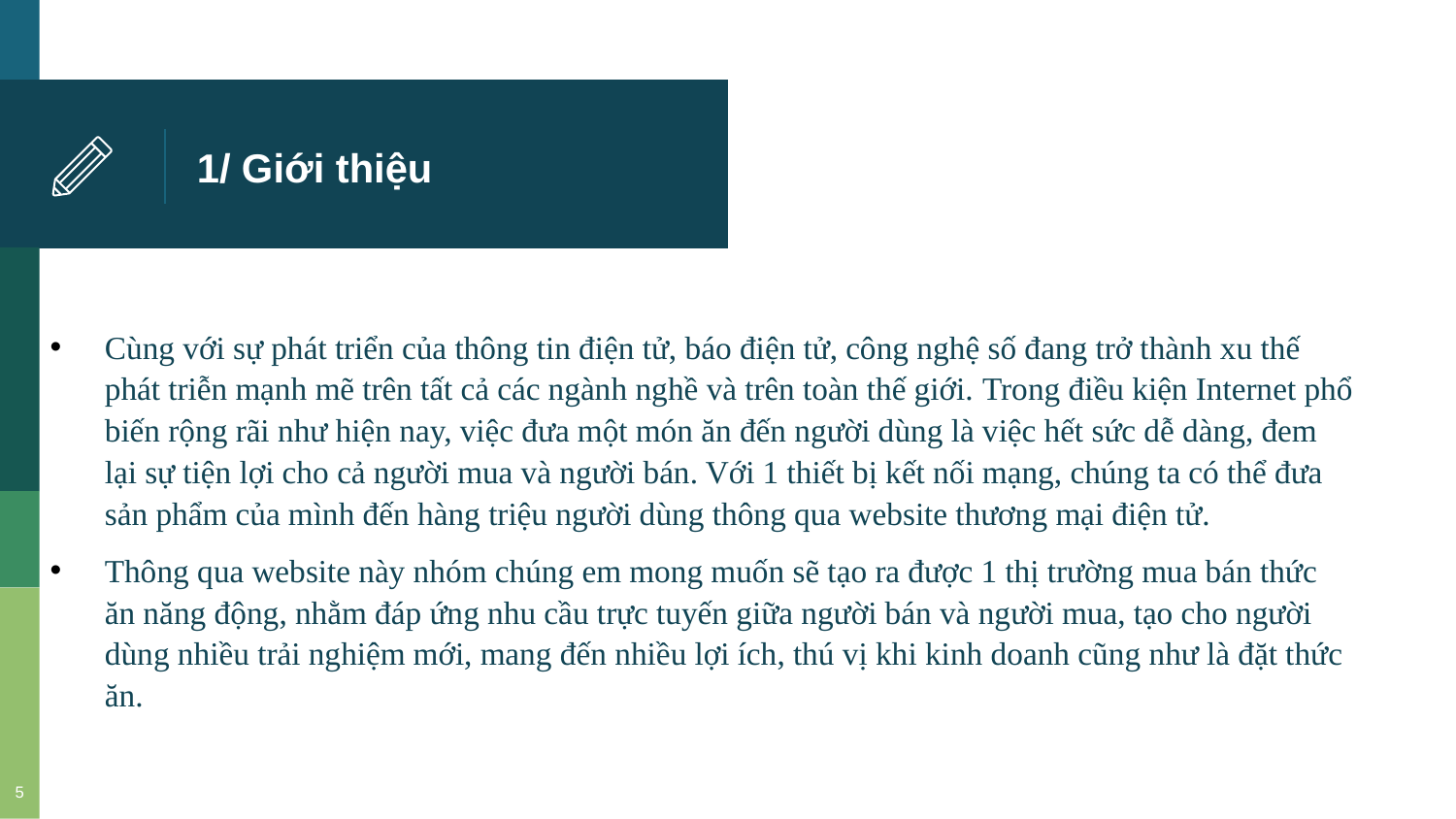

# 1/ Giới thiệu

Cùng với sự phát triển của thông tin điện tử, báo điện tử, công nghệ số đang trở thành xu thế phát triễn mạnh mẽ trên tất cả các ngành nghề và trên toàn thế giới. Trong điều kiện Internet phổ biến rộng rãi như hiện nay, việc đưa một món ăn đến người dùng là việc hết sức dễ dàng, đem lại sự tiện lợi cho cả người mua và người bán. Với 1 thiết bị kết nối mạng, chúng ta có thể đưa sản phẩm của mình đến hàng triệu người dùng thông qua website thương mại điện tử.
Thông qua website này nhóm chúng em mong muốn sẽ tạo ra được 1 thị trường mua bán thức ăn năng động, nhằm đáp ứng nhu cầu trực tuyến giữa người bán và người mua, tạo cho người dùng nhiều trải nghiệm mới, mang đến nhiều lợi ích, thú vị khi kinh doanh cũng như là đặt thức ăn.
5